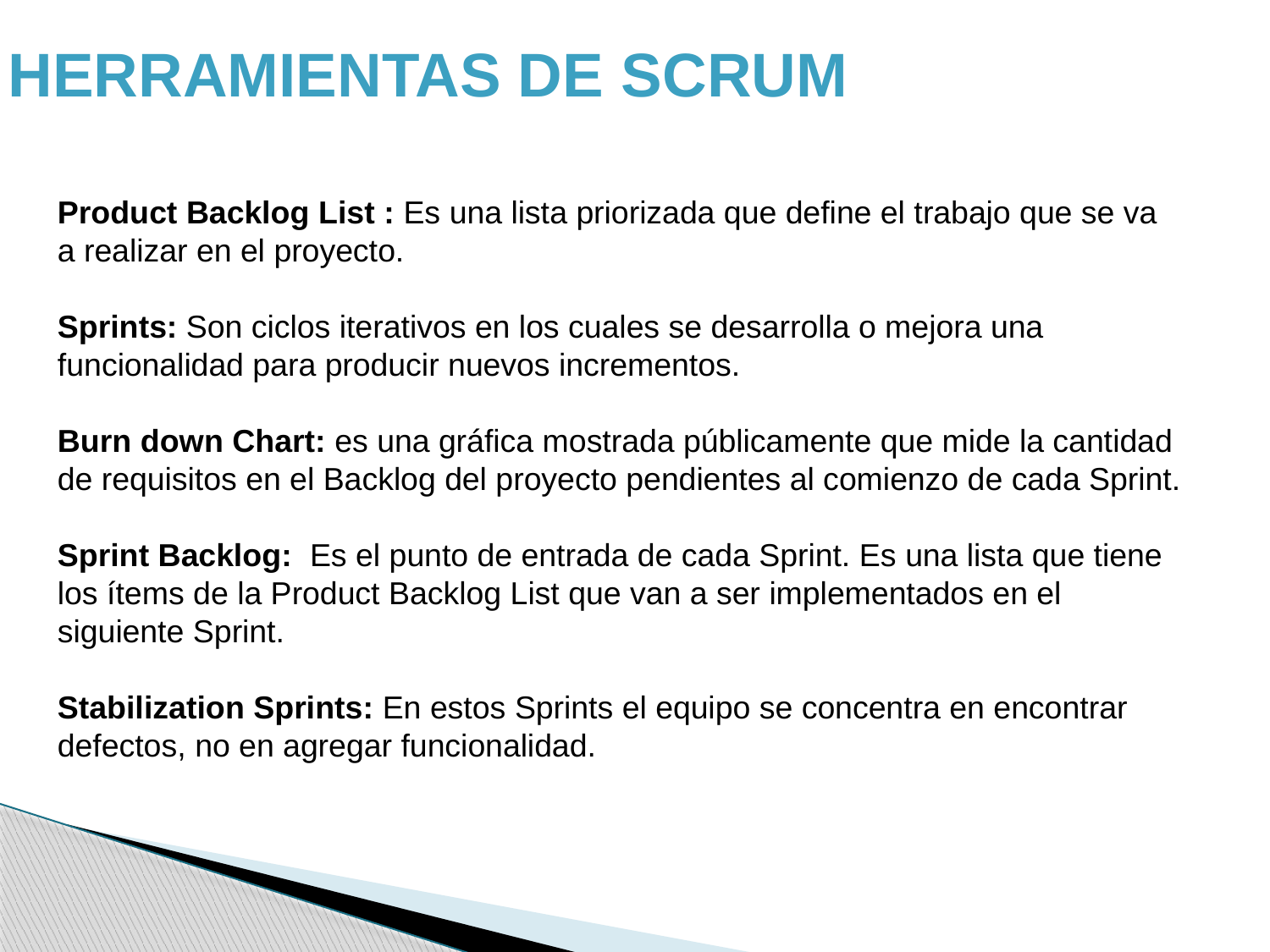

Herramientas de Scrum
Product Backlog List : Es una lista priorizada que define el trabajo que se va a realizar en el proyecto.

Sprints: Son ciclos iterativos en los cuales se desarrolla o mejora una funcionalidad para producir nuevos incrementos.

Burn down Chart: es una gráfica mostrada públicamente que mide la cantidad de requisitos en el Backlog del proyecto pendientes al comienzo de cada Sprint.

Sprint Backlog:  Es el punto de entrada de cada Sprint. Es una lista que tiene los ítems de la Product Backlog List que van a ser implementados en el siguiente Sprint.

Stabilization Sprints: En estos Sprints el equipo se concentra en encontrar defectos, no en agregar funcionalidad.